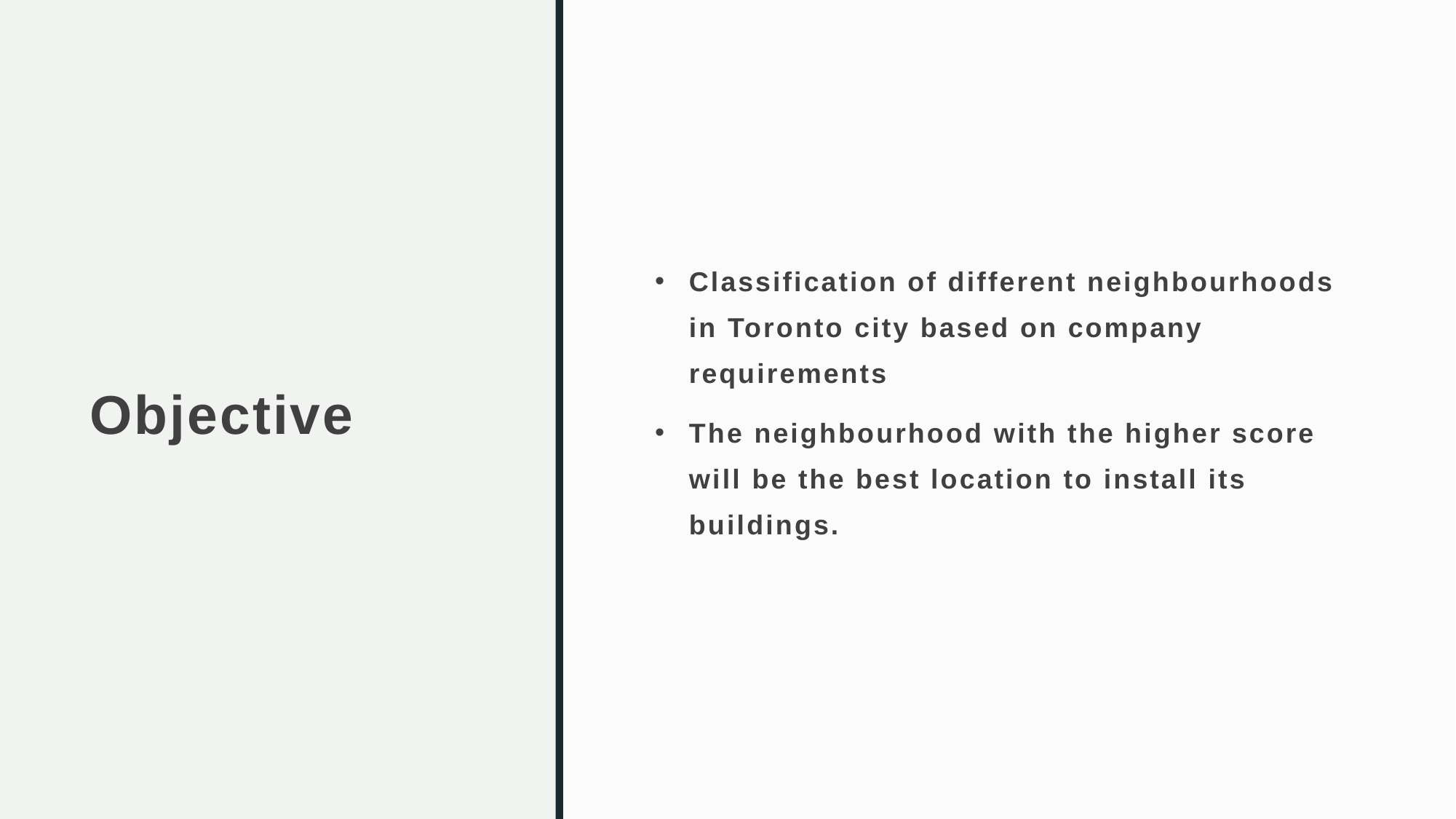

# Objective
Classification of different neighbourhoods in Toronto city based on company requirements
The neighbourhood with the higher score will be the best location to install its buildings.